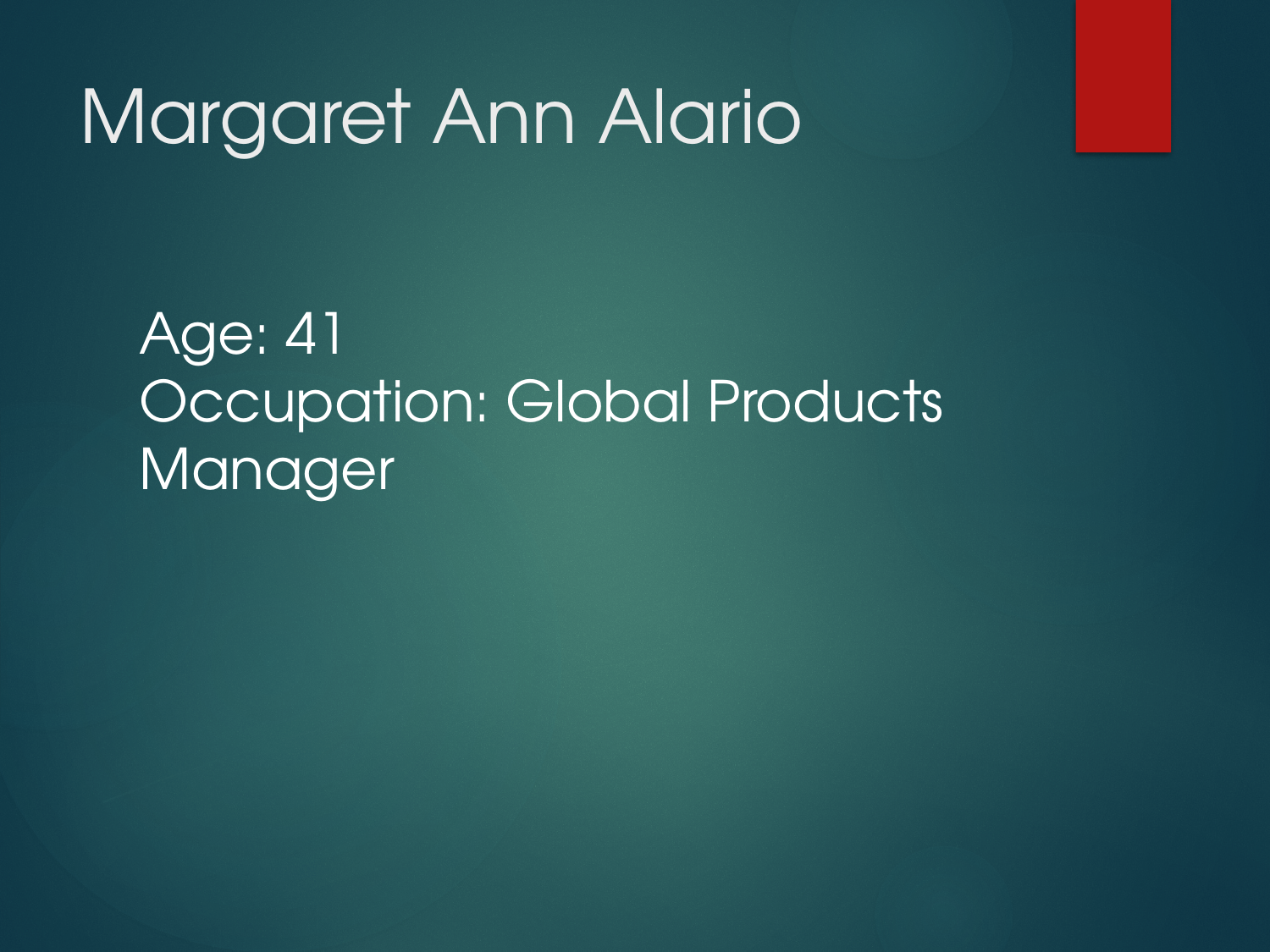

# Margaret Ann Alario

Age: 41
Occupation: Global Products Manager